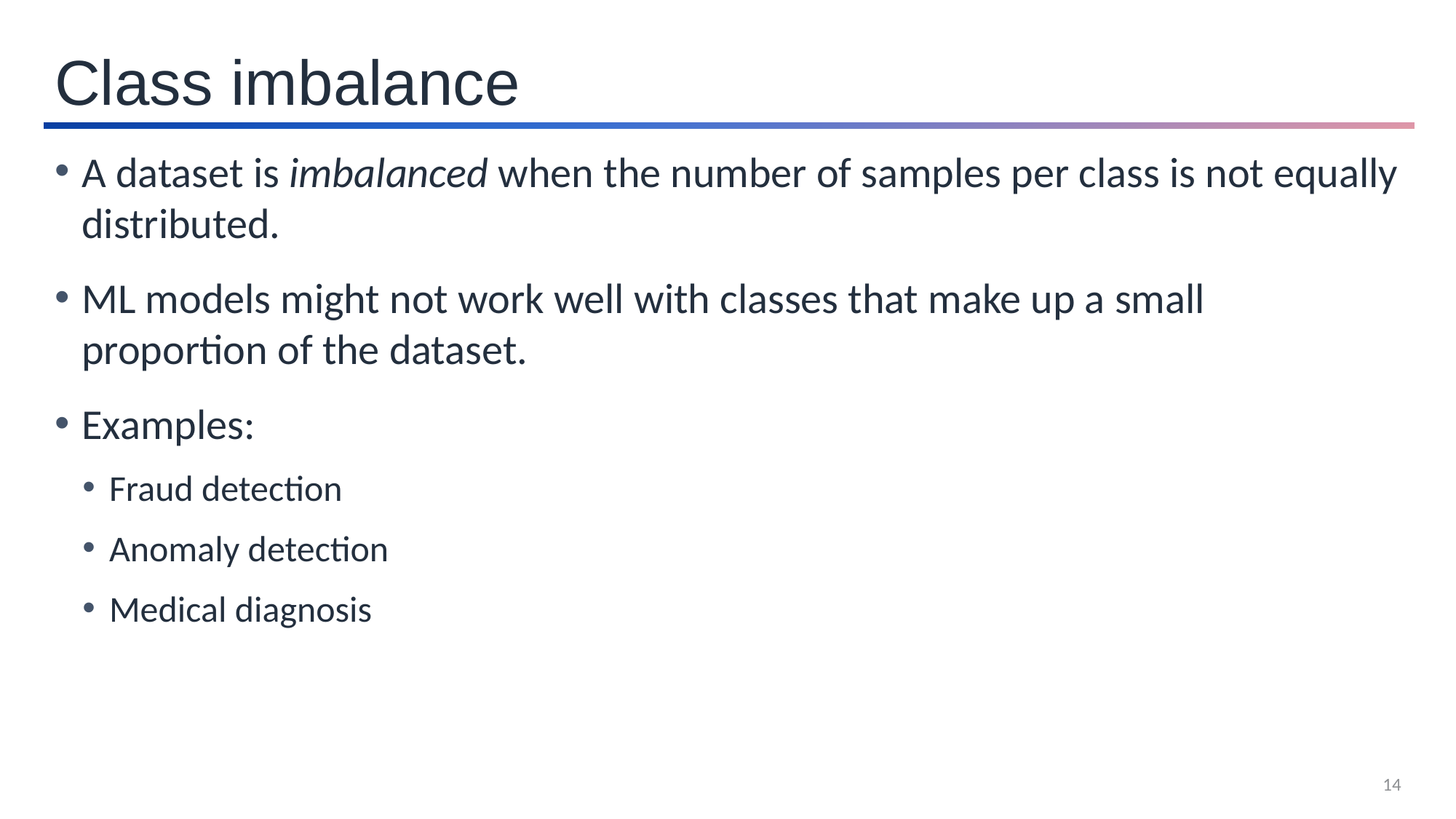

Class imbalance
A dataset is imbalanced when the number of samples per class is not equally distributed.
ML models might not work well with classes that make up a small proportion of the dataset.
Examples:
Fraud detection
Anomaly detection
Medical diagnosis
14